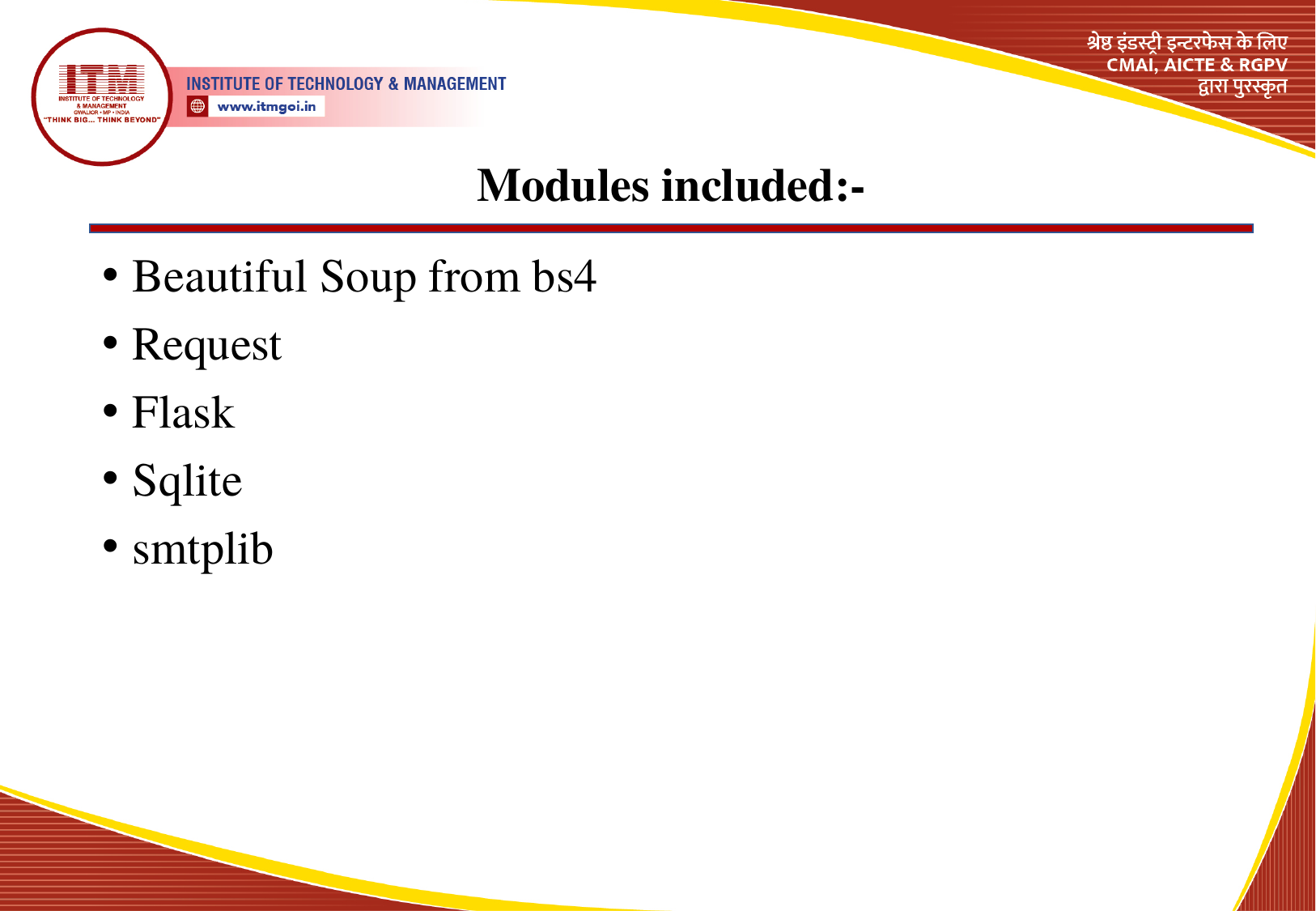

# Modules included:-
Beautiful Soup from bs4
Request
Flask
Sqlite
smtplib